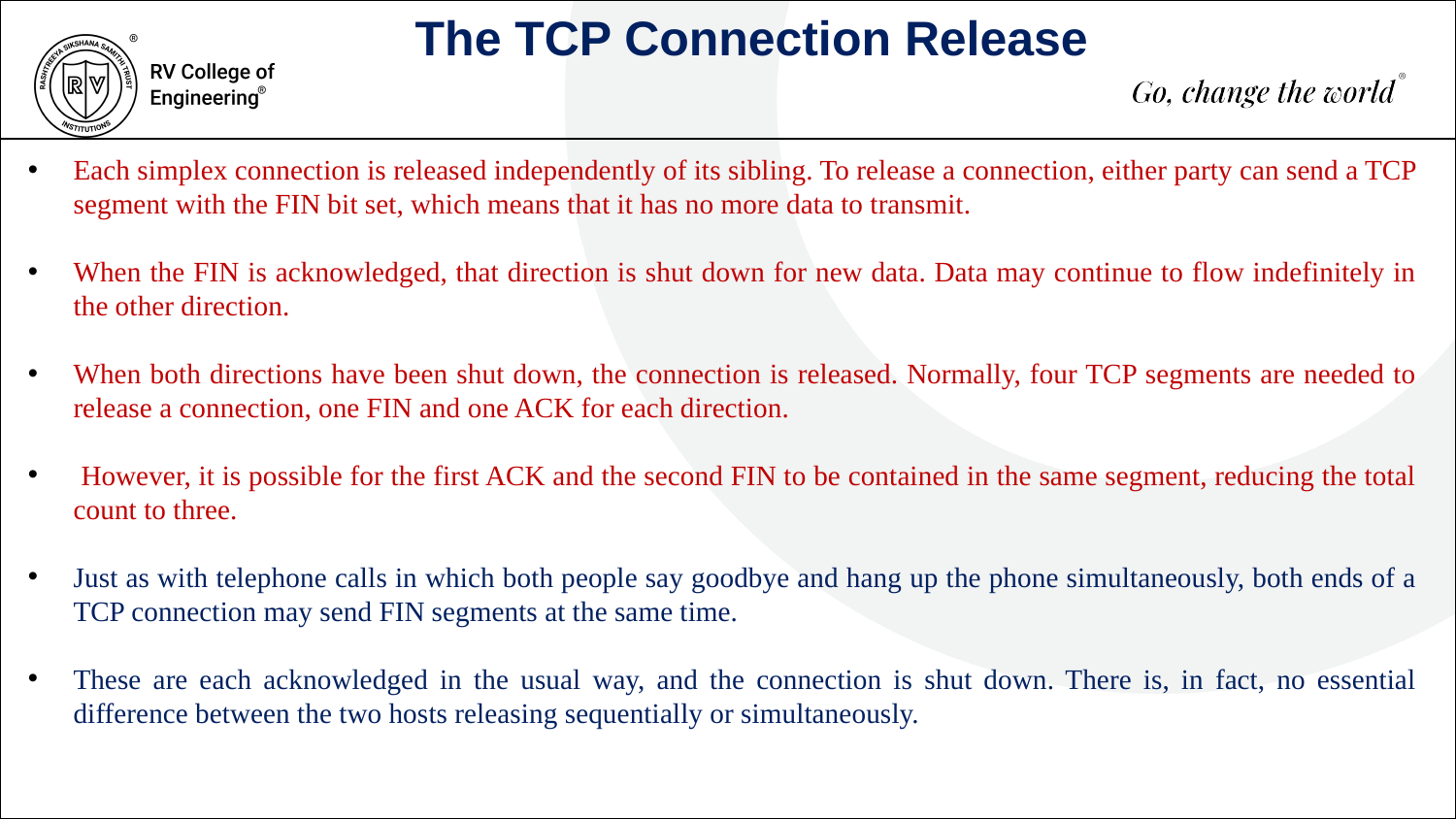

The TCP Connection Release

Each simplex connection is released independently of its sibling. To release a connection, either party can send a TCP segment with the FIN bit set, which means that it has no more data to transmit.

When the FIN is acknowledged, that direction is shut down for new data. Data may continue to flow indefinitely in the other direction.

When both directions have been shut down, the connection is released. Normally, four TCP segments are needed to release a connection, one FIN and one ACK for each direction.

 However, it is possible for the first ACK and the second FIN to be contained in the same segment, reducing the total count to three.

Just as with telephone calls in which both people say goodbye and hang up the phone simultaneously, both ends of a TCP connection may send FIN segments at the same time.

These are each acknowledged in the usual way, and the connection is shut down. There is, in fact, no essential difference between the two hosts releasing sequentially or simultaneously.